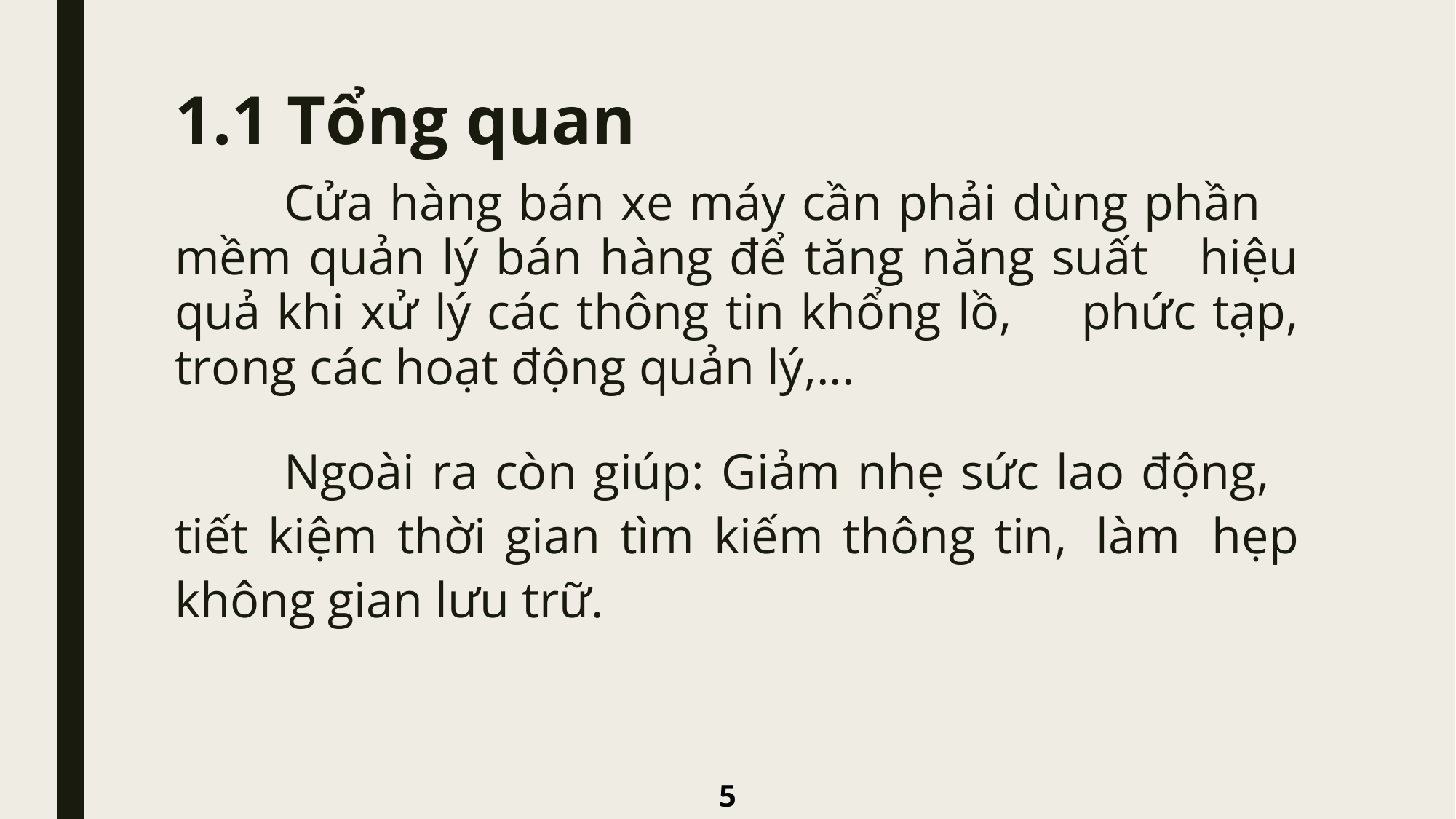

# 1.1 Tổng quan
	Cửa hàng bán xe máy cần phải dùng phần 	mềm quản lý bán hàng để tăng năng suất 	hiệu quả khi xử lý các thông tin khổng lồ, 	phức tạp, trong các hoạt động quản lý,...
	Ngoài ra còn giúp: Giảm nhẹ sức lao động,	tiết kiệm thời gian tìm kiếm thông tin,	làm 	hẹp không gian lưu trữ.
5